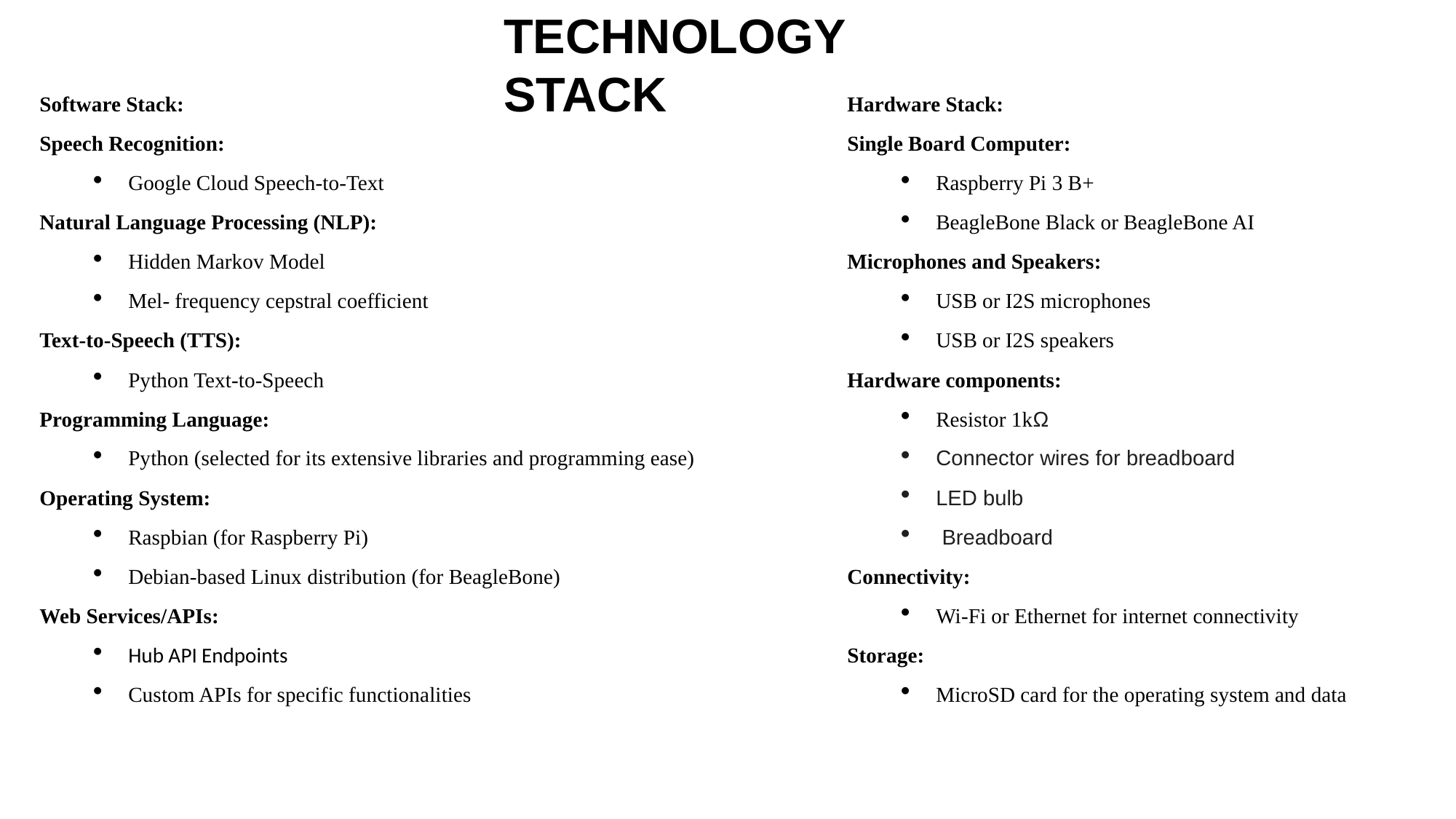

TECHNOLOGY STACK
Software Stack:
Speech Recognition:
Google Cloud Speech-to-Text
Natural Language Processing (NLP):
Hidden Markov Model
Mel- frequency cepstral coefficient
Text-to-Speech (TTS):
Python Text-to-Speech
Programming Language:
Python (selected for its extensive libraries and programming ease)
Operating System:
Raspbian (for Raspberry Pi)
Debian-based Linux distribution (for BeagleBone)
Web Services/APIs:
Hub API Endpoints
Custom APIs for specific functionalities
Hardware Stack:
Single Board Computer:
Raspberry Pi 3 B+
BeagleBone Black or BeagleBone AI
Microphones and Speakers:
USB or I2S microphones
USB or I2S speakers
Hardware components:
Resistor 1kΩ
Connector wires for breadboard
LED bulb
 Breadboard
Connectivity:
Wi-Fi or Ethernet for internet connectivity
Storage:
MicroSD card for the operating system and data